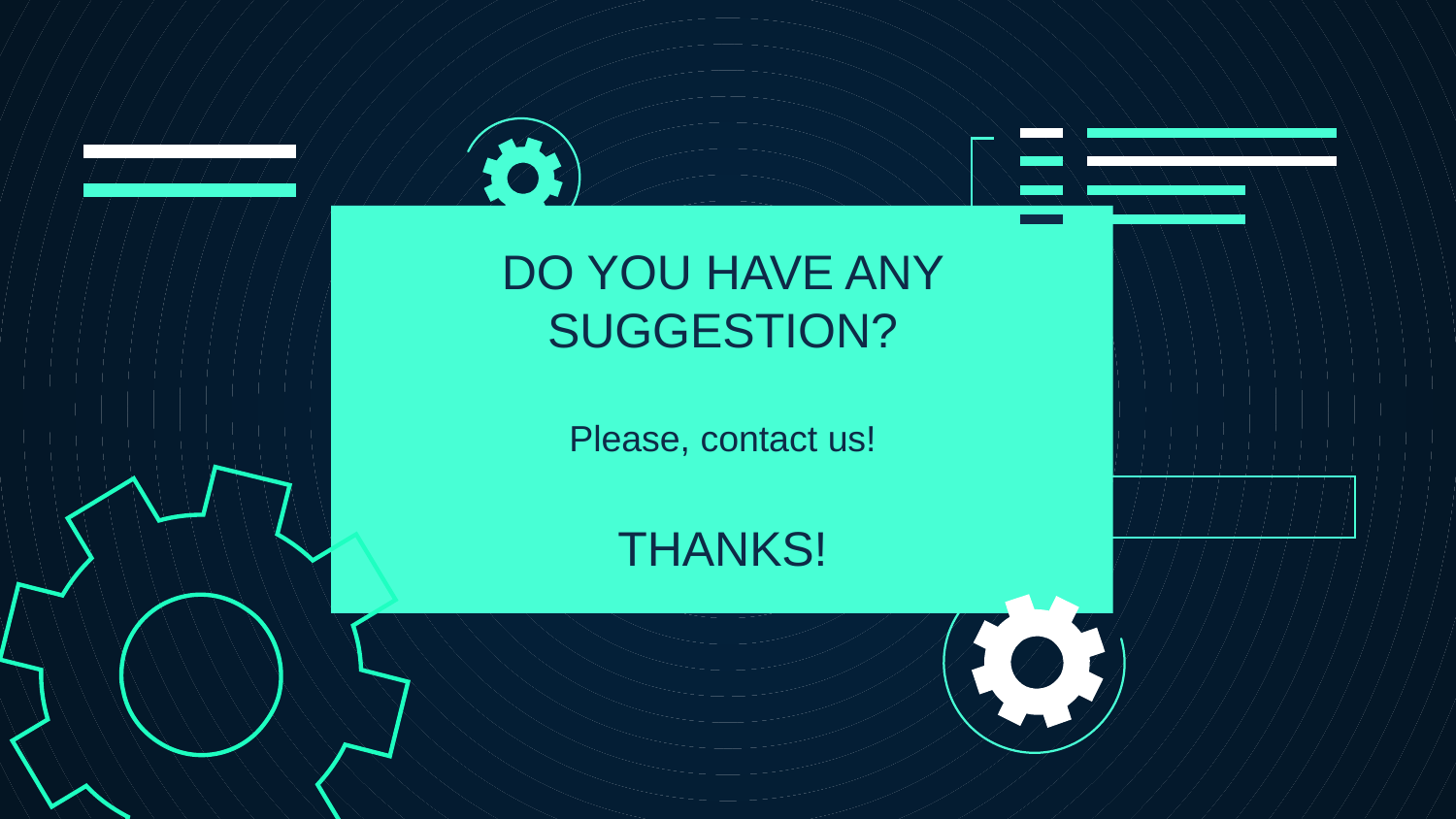

DO YOU HAVE ANY SUGGESTION?

Please, contact us!

THANKS!